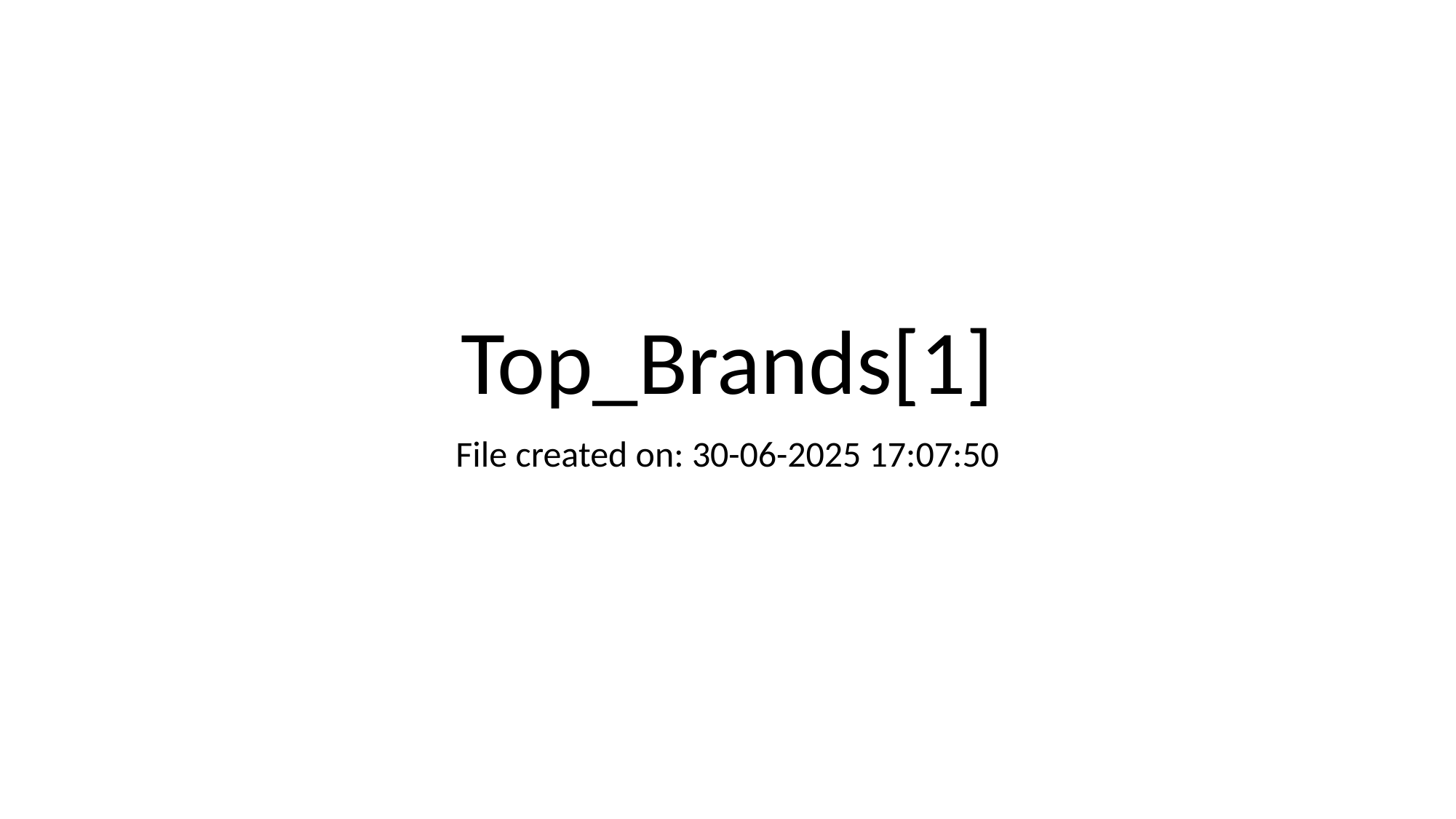

# Top_Brands[1]
File created on: 30-06-2025 17:07:50